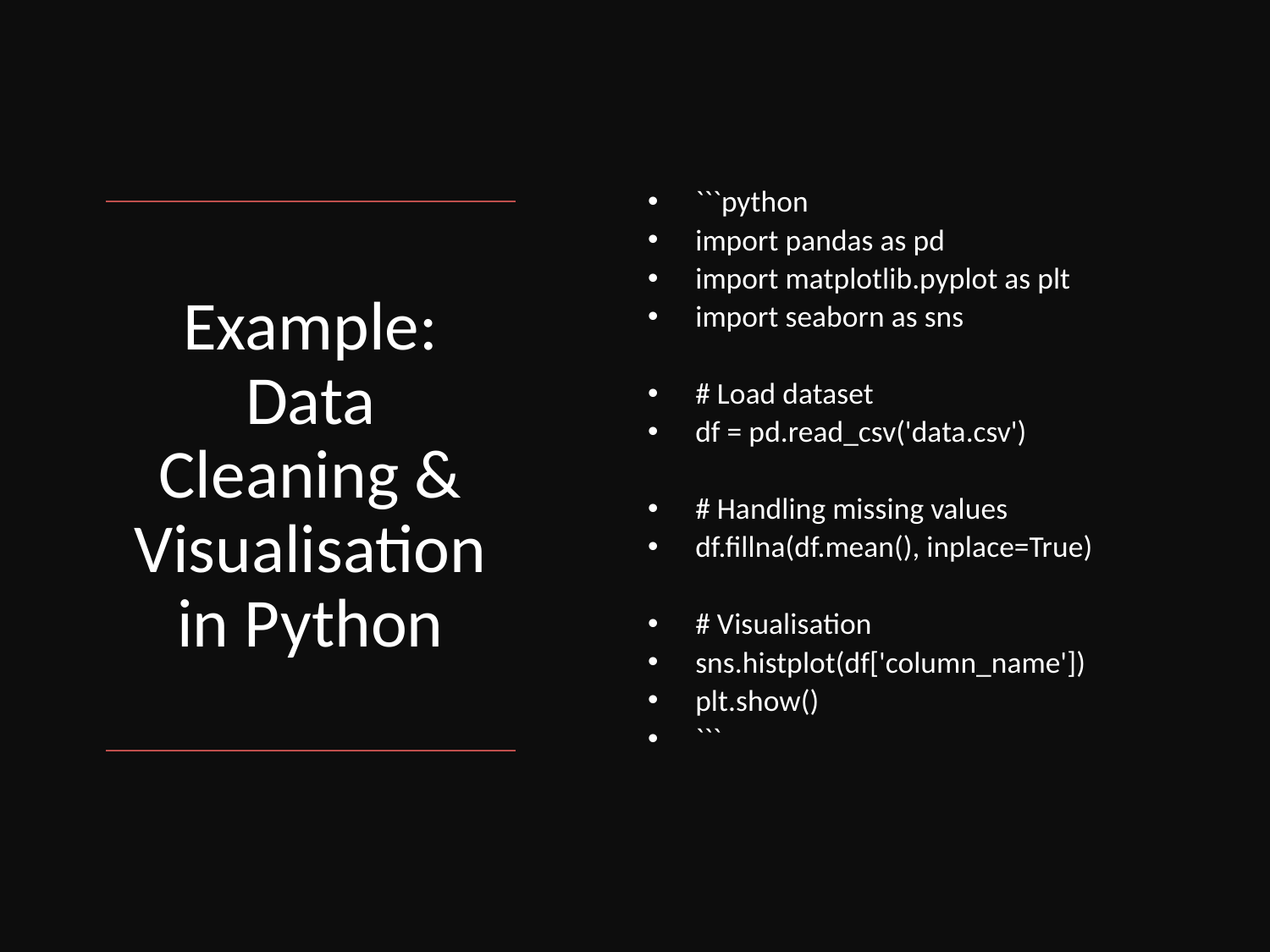

```python
import pandas as pd
import matplotlib.pyplot as plt
import seaborn as sns

# Load dataset
df = pd.read_csv('data.csv')

# Handling missing values
df.fillna(df.mean(), inplace=True)

# Visualisation
sns.histplot(df['column_name'])
plt.show()
```
# Example: Data Cleaning & Visualisation in Python